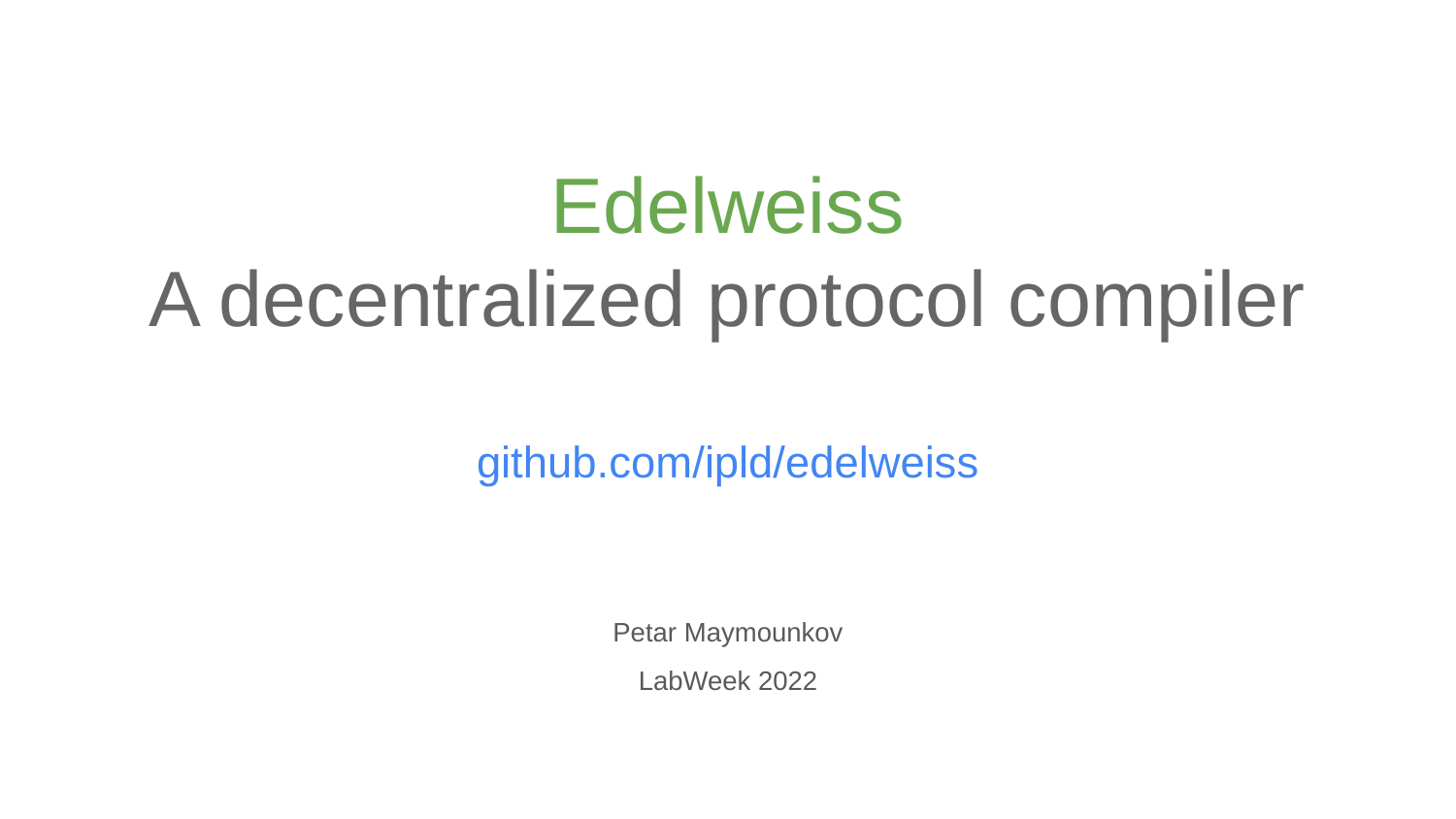

# Edelweiss
A decentralized protocol compiler
github.com/ipld/edelweiss
Petar Maymounkov
LabWeek 2022